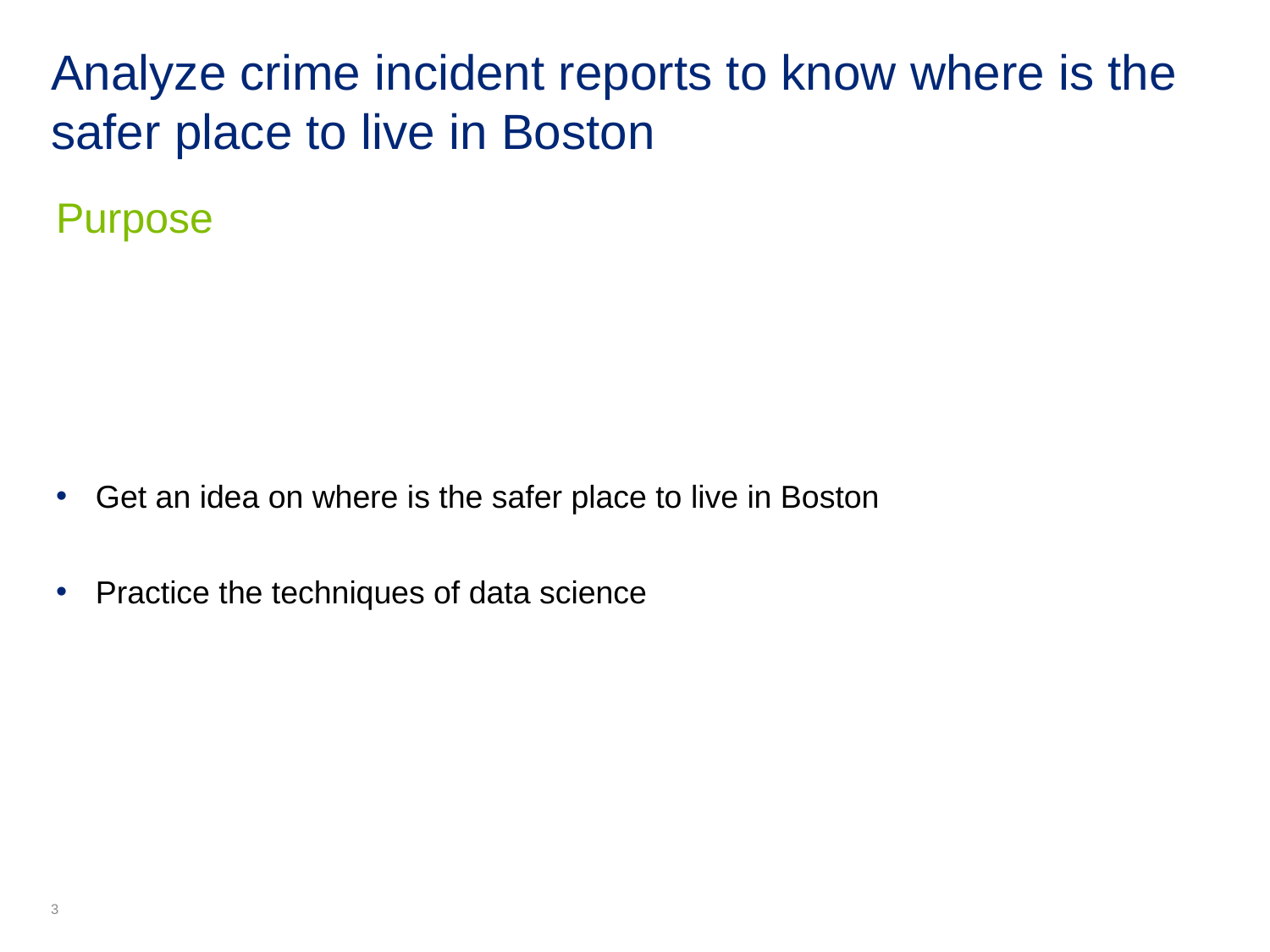

# Analyze crime incident reports to know where is the safer place to live in Boston
Purpose
Get an idea on where is the safer place to live in Boston
Practice the techniques of data science